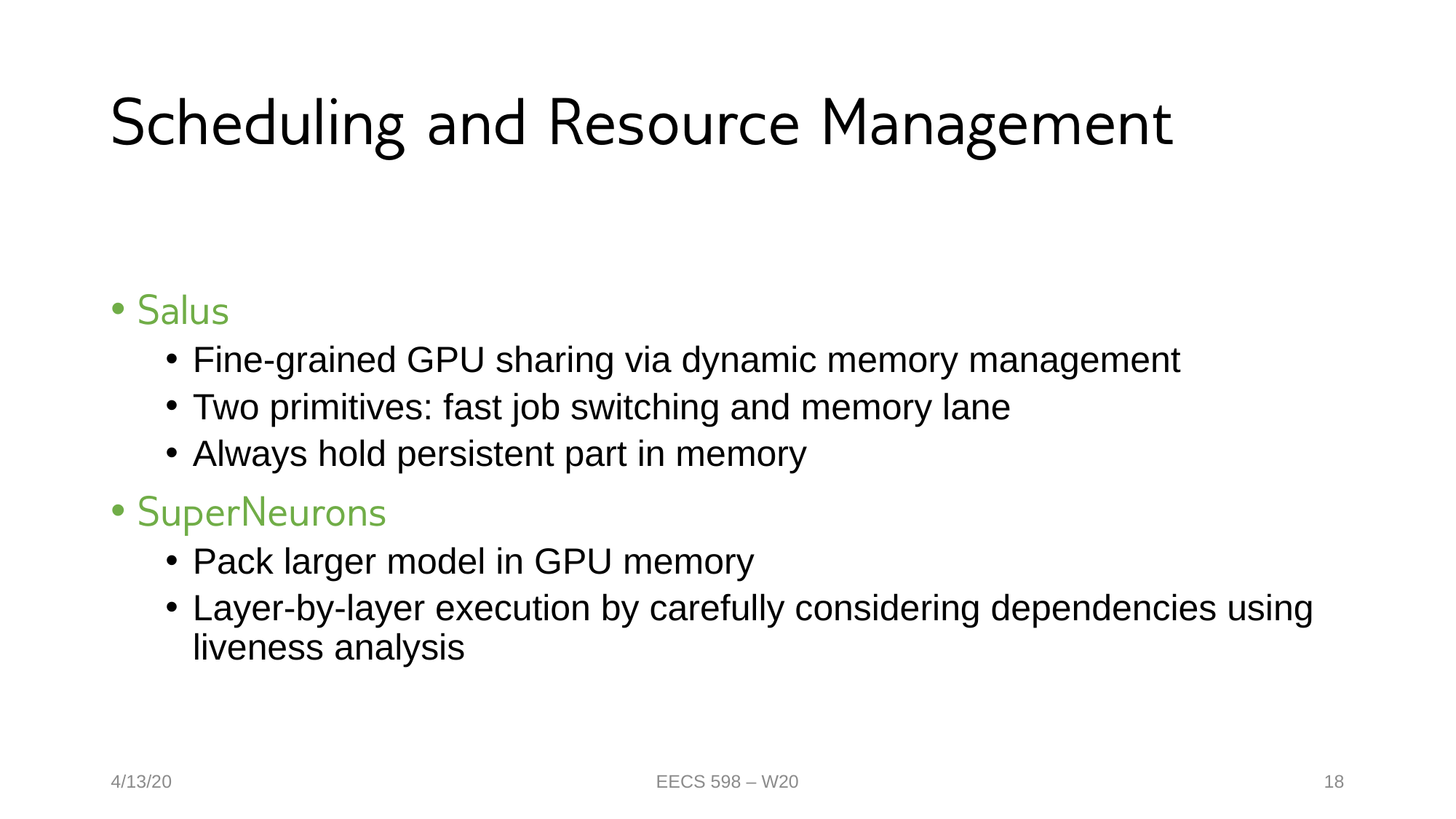

# Scheduling and Resource Management
Salus
Fine-grained GPU sharing via dynamic memory management
Two primitives: fast job switching and memory lane
Always hold persistent part in memory
SuperNeurons
Pack larger model in GPU memory
Layer-by-layer execution by carefully considering dependencies using liveness analysis
4/13/20
EECS 598 – W20
18